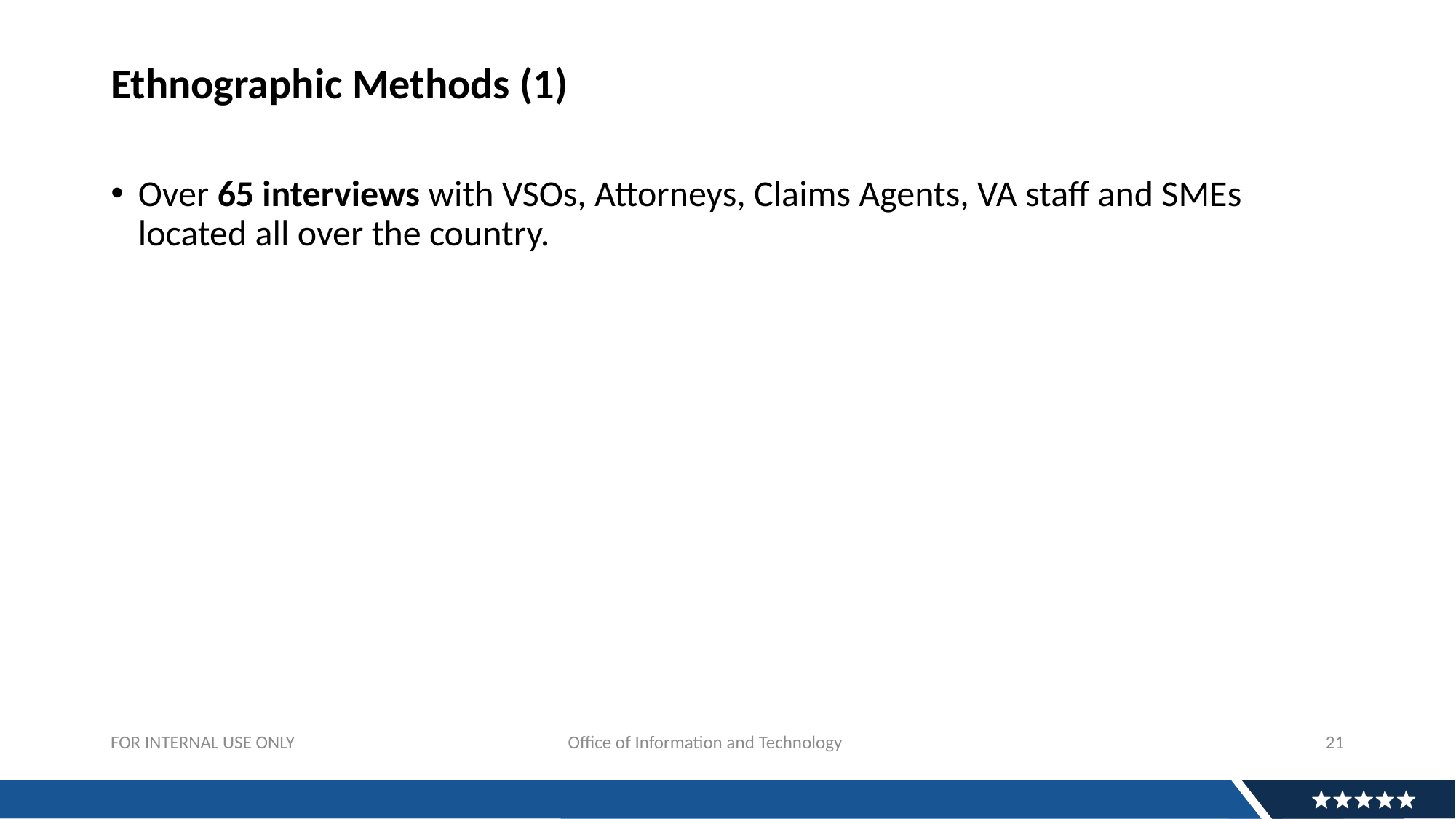

# Ethnographic Methods (1)
Over 65 interviews with VSOs, Attorneys, Claims Agents, VA staff and SMEs located all over the country.
21
FOR INTERNAL USE ONLY			     Office of Information and Technology